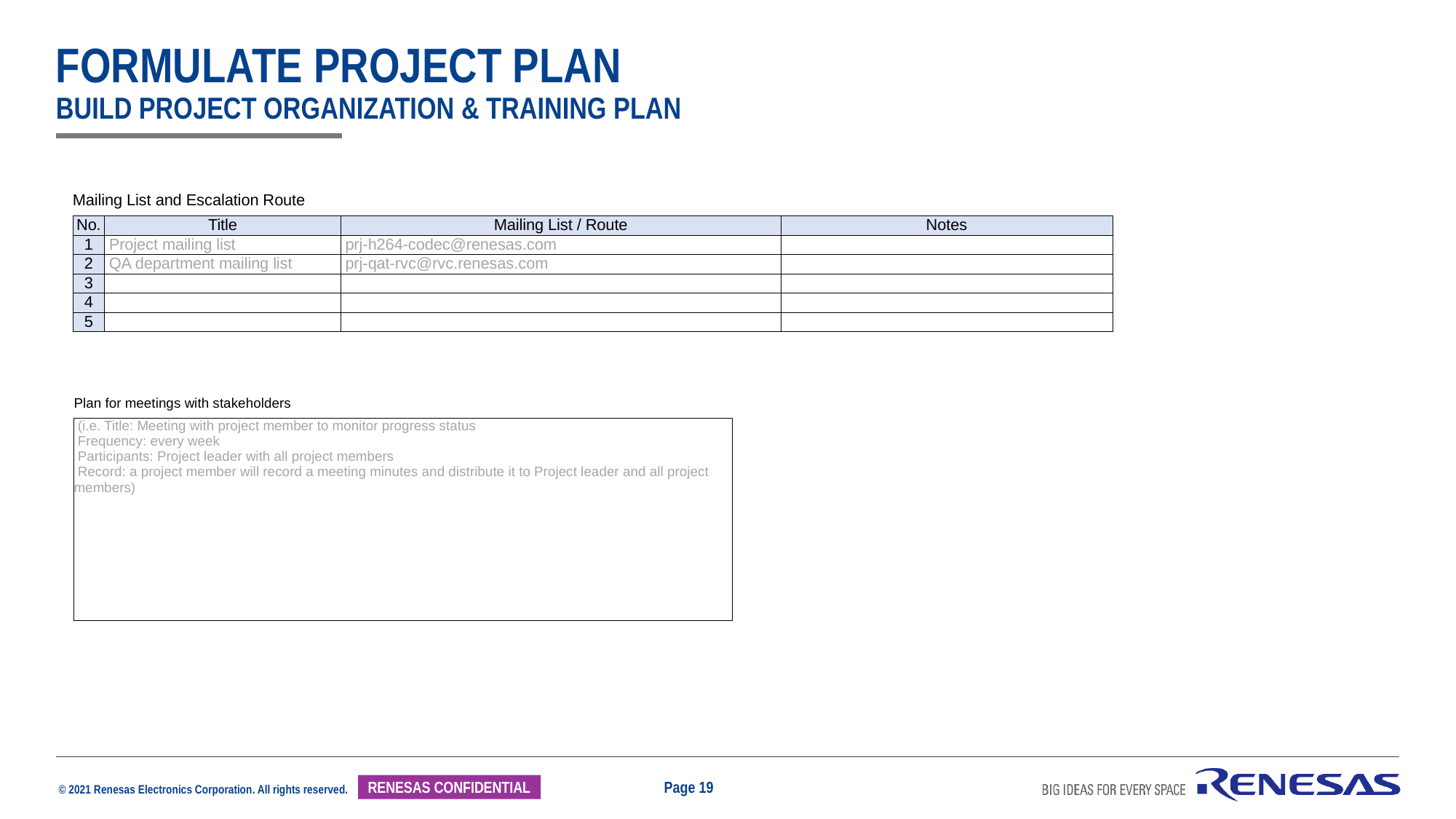

# Formulate Project Plan Build Project Organization & Training Plan
| Mailing List and Escalation Route |  |  |  |
| --- | --- | --- | --- |
| No. | Title | Mailing List / Route | Notes |
| 1 | Project mailing list | prj-h264-codec@renesas.com |  |
| 2 | QA department mailing list | prj-qat-rvc@rvc.renesas.com |  |
| 3 |  |  |  |
| 4 |  |  |  |
| 5 |  |  |  |
| Plan for meetings with stakeholders |  |
| --- | --- |
| (i.e. Title: Meeting with project member to monitor progress status Frequency: every week Participants: Project leader with all project members Record: a project member will record a meeting minutes and distribute it to Project leader and all project members) |  |